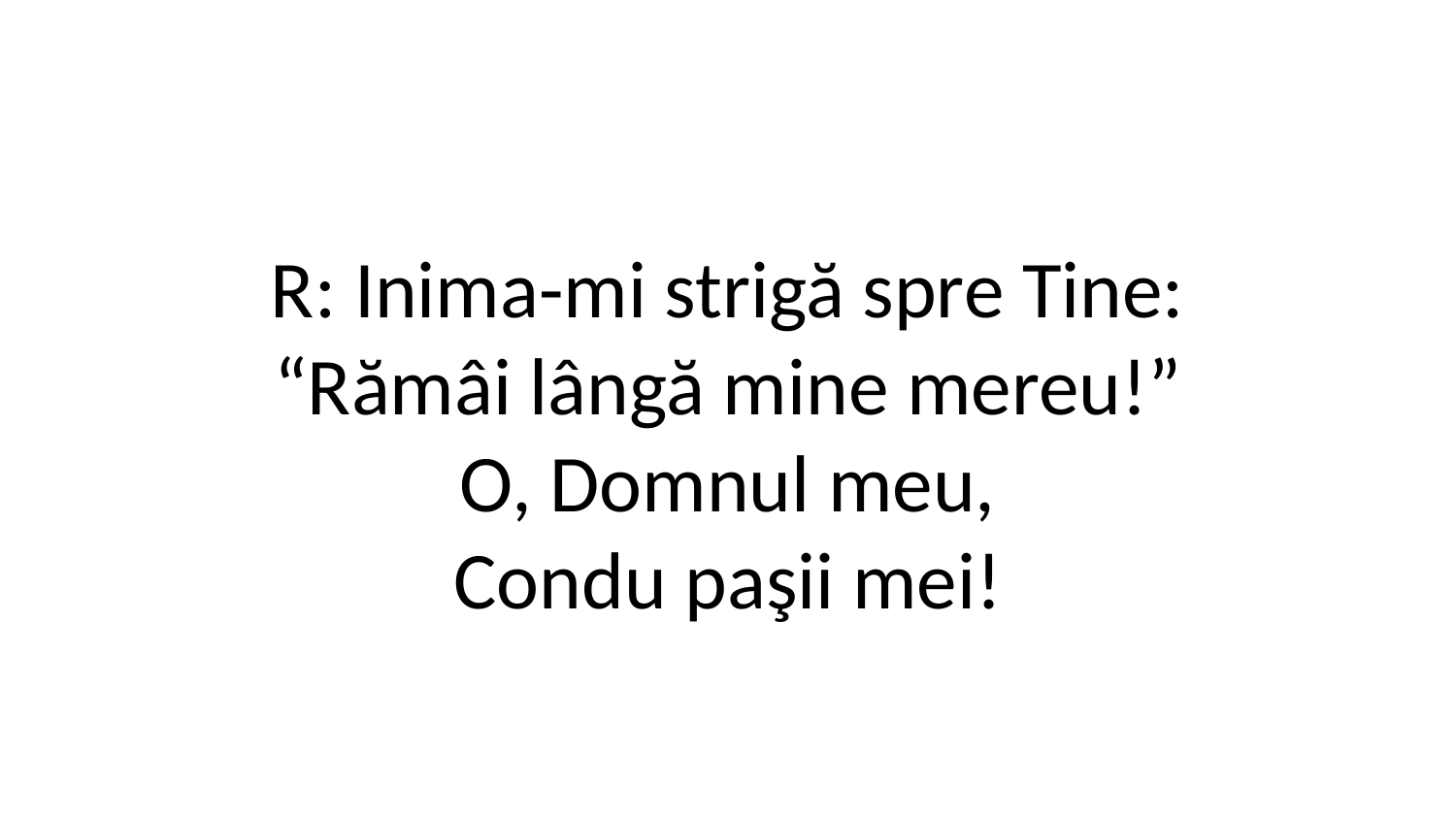

R: Inima-mi strigă spre Tine:
“Rămâi lângă mine mereu!”
O, Domnul meu,
Condu paşii mei!